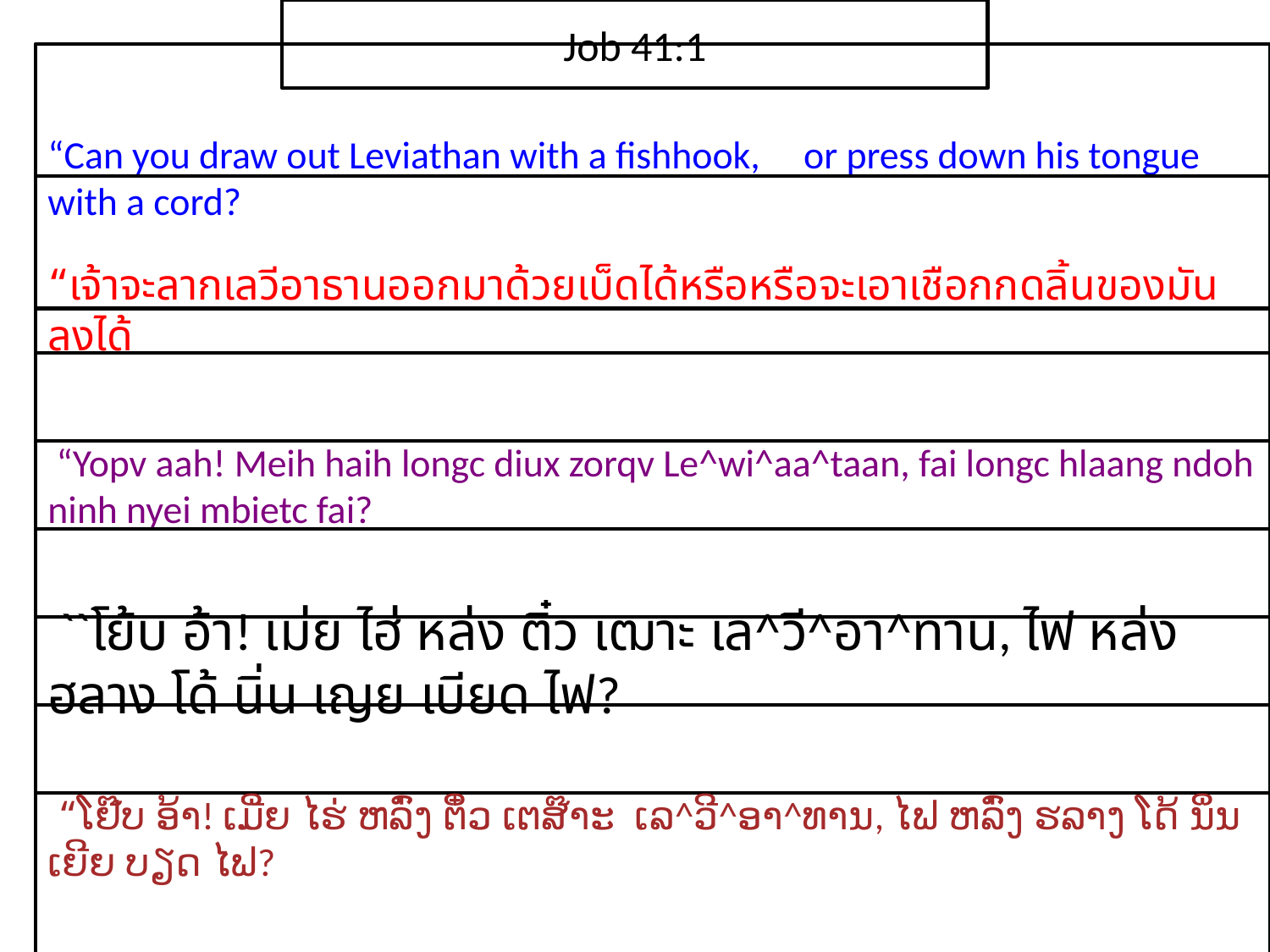

Job 41:1
“Can you draw out Leviathan with a fishhook,     or press down his tongue with a cord?
“เจ้า​จะ​ลาก​เลวี​อาธาน​ออกมา​ด้วย​เบ็ด​ได้​หรือหรือ​จะ​เอา​เชือก​กด​ลิ้น​ของ​มัน​ลง​ได้
 “Yopv aah! Meih haih longc diux zorqv Le^wi^aa^taan, fai longc hlaang ndoh ninh nyei mbietc fai?
 ``โย้บ อ้า! เม่ย ไฮ่ หล่ง ติ๋ว เฒาะ เล^วี^อา^ทาน, ไฟ หล่ง ฮลาง โด้ นิ่น เญย เบียด ไฟ?
 “ໂຢ໊ບ ອ້າ! ເມີ່ຍ ໄຮ່ ຫລົ່ງ ຕິ໋ວ ເຕສ໊າະ  ເລ^ວີ^ອາ^ທານ, ໄຟ ຫລົ່ງ ຮລາງ ໂດ້ ນິ່ນ ເຍີຍ ບຽດ ໄຟ?